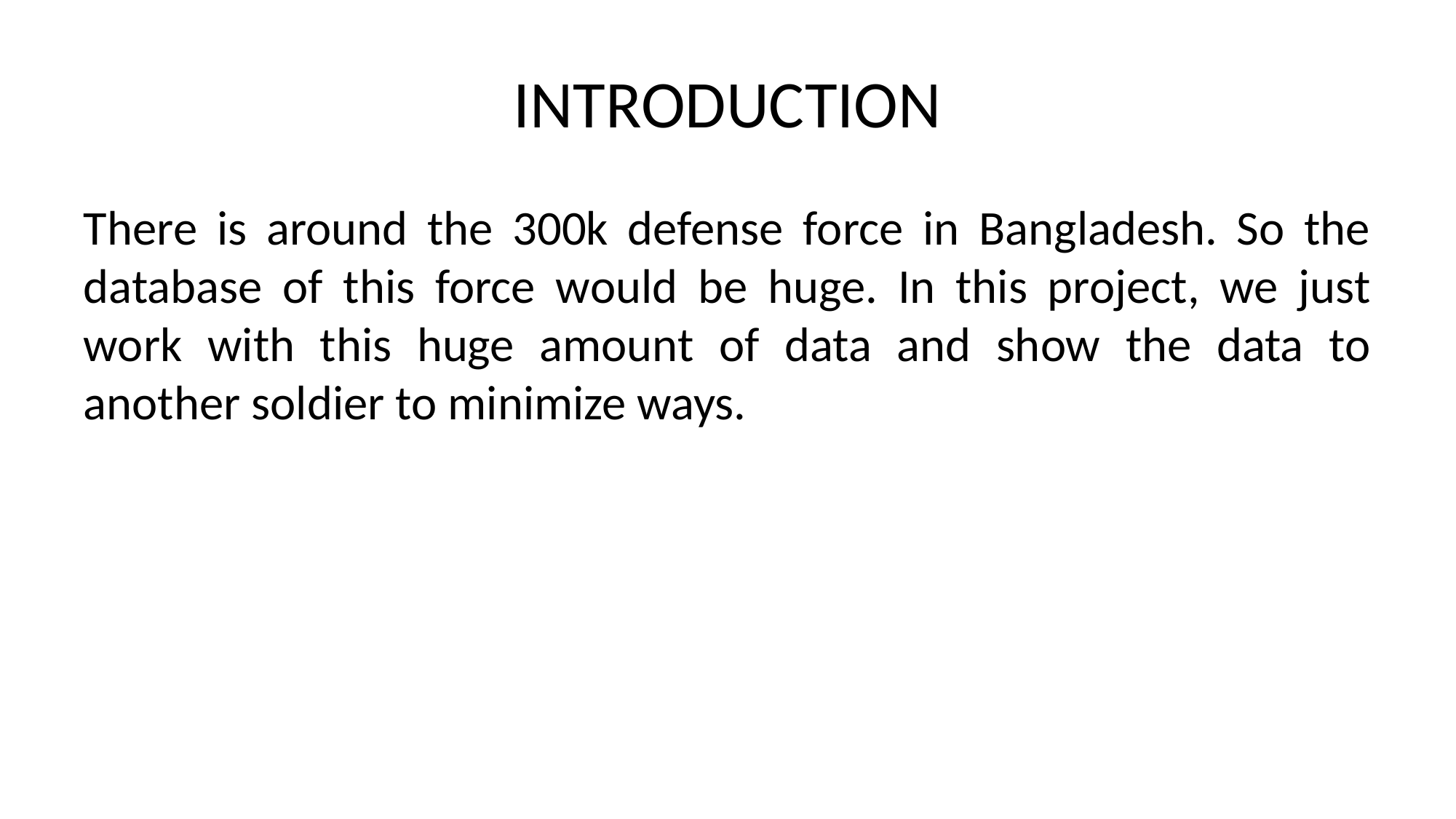

# INTRODUCTION
There is around the 300k defense force in Bangladesh. So the database of this force would be huge. In this project, we just work with this huge amount of data and show the data to another soldier to minimize ways.